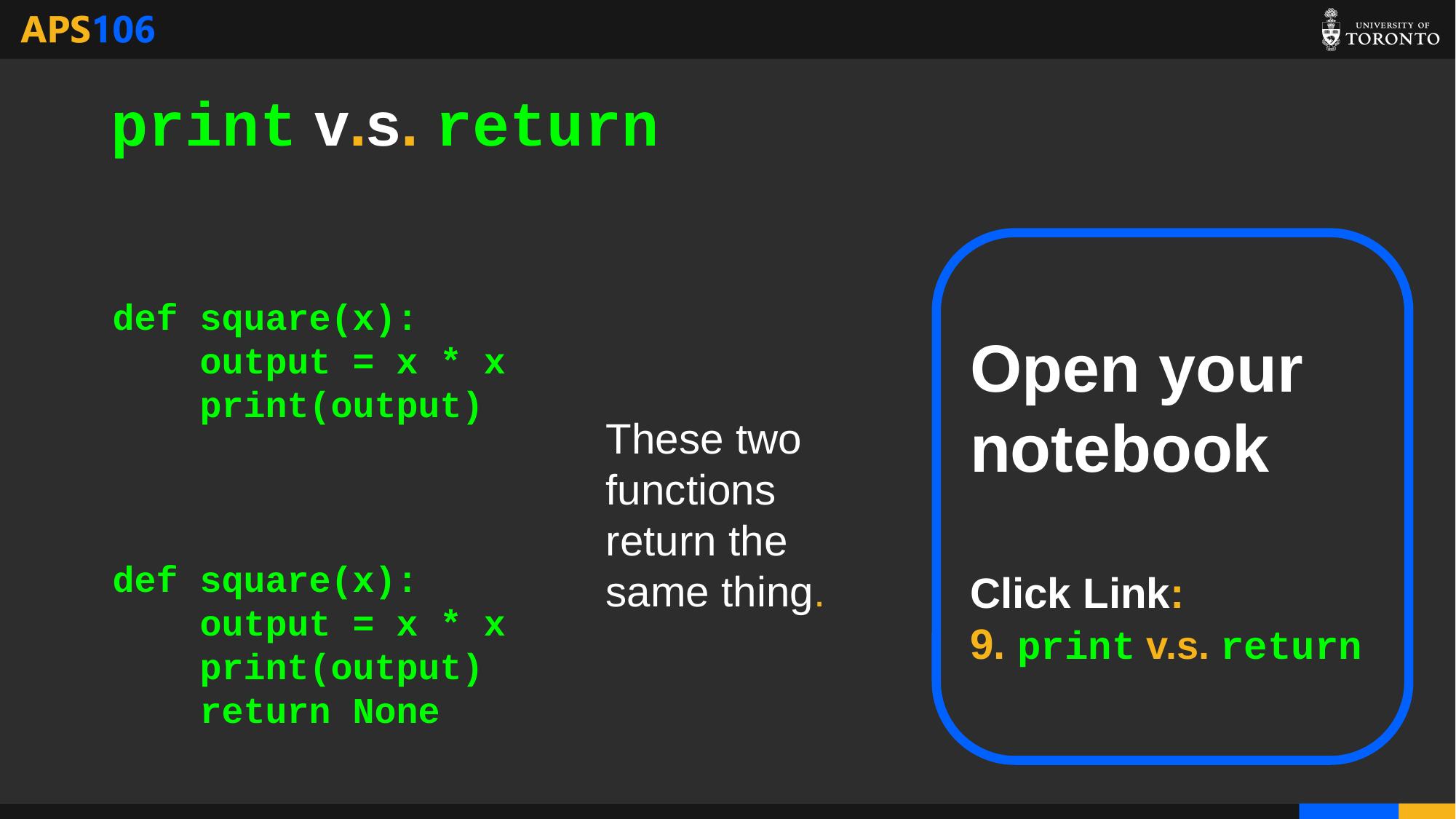

# print v.s. return
Open your notebook

Click Link:
9. print v.s. return
def square(x):
    output = x * x
    print(output)

def square(x):
    output = x * x
    print(output)
    return None
These two functions return the same thing.